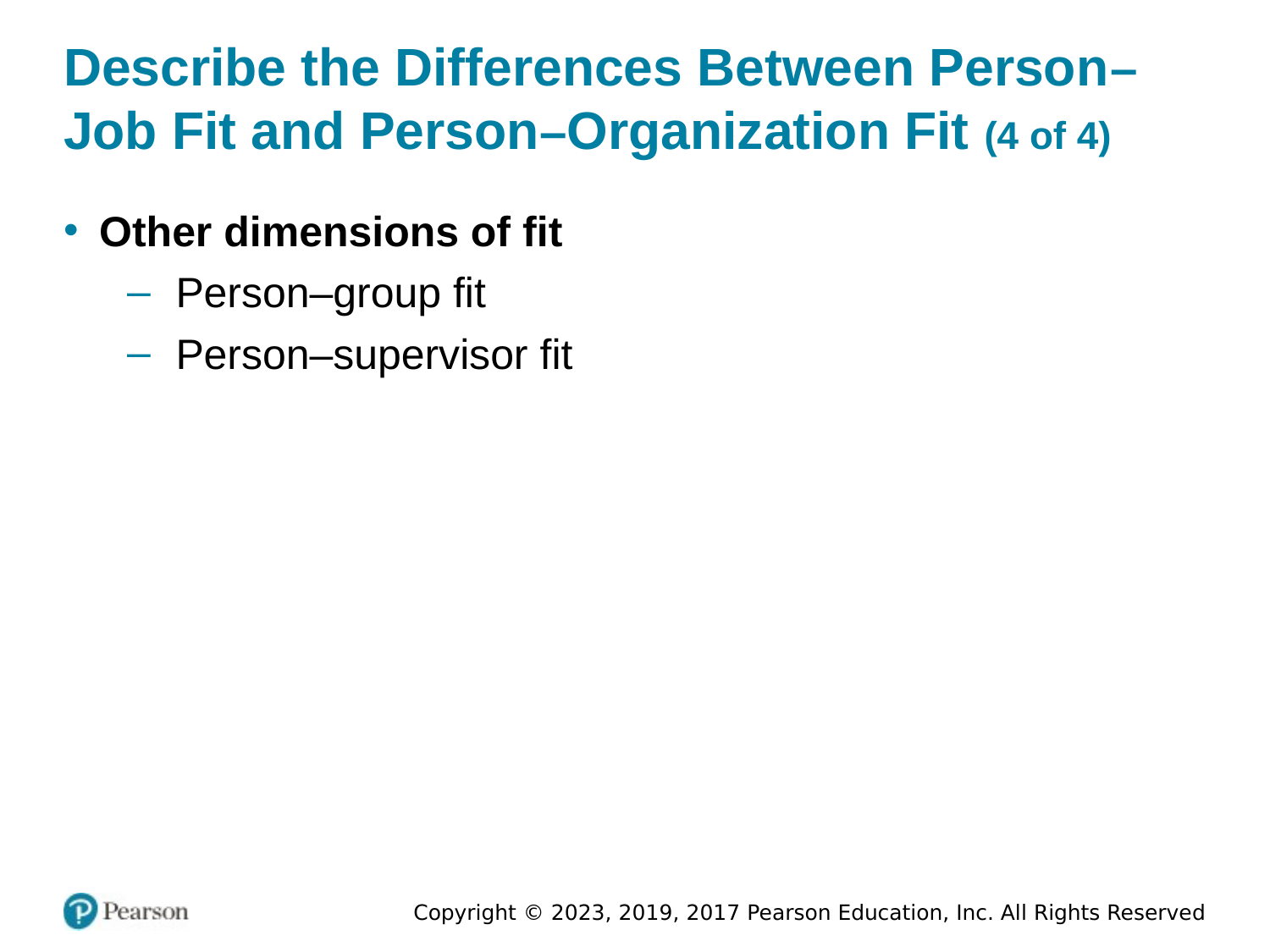

# Describe the Differences Between Person– Job Fit and Person–Organization Fit (4 of 4)
Other dimensions of fit
Person–group fit
Person–supervisor fit